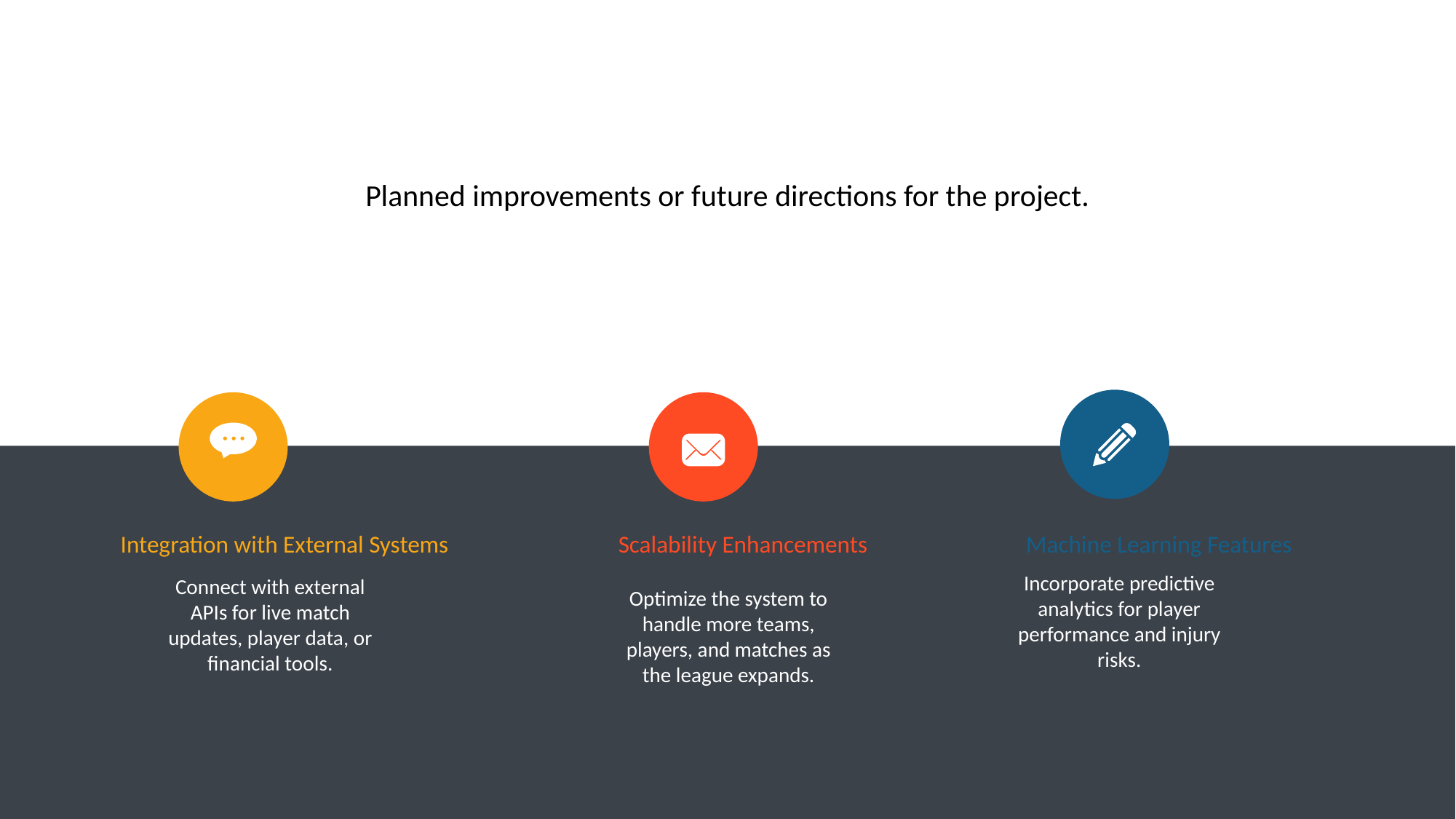

# Planned improvements or future directions for the project.

Integration with External Systems
Scalability Enhancements
Machine Learning Features
Incorporate predictive analytics for player performance and injury risks.
Connect with external APIs for live match updates, player data, or financial tools.
Optimize the system to handle more teams, players, and matches as the league expands.